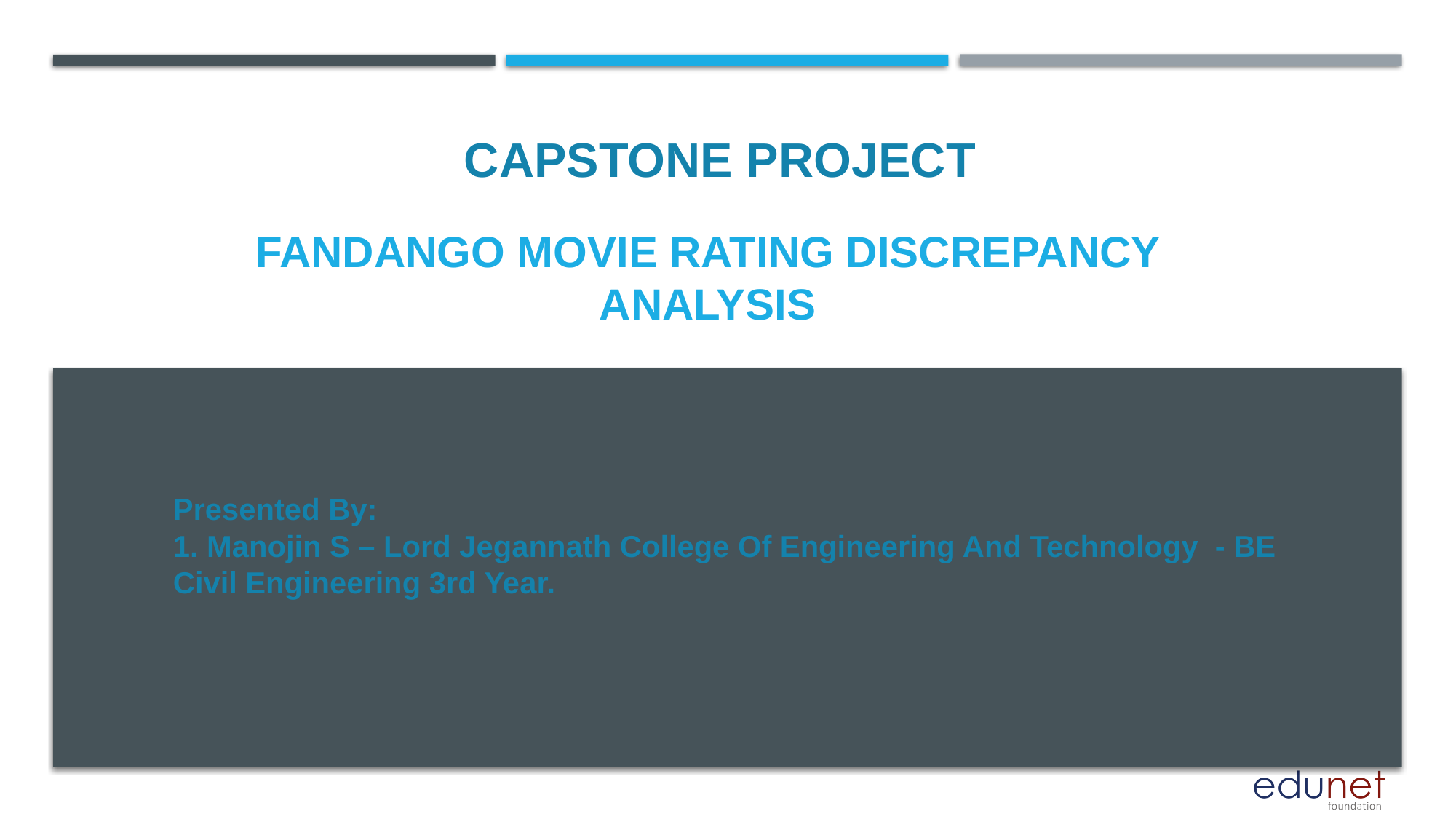

CAPSTONE PROJECT
# Fandango Movie Rating Discrepancy Analysis
Presented By:
1. Manojin S – Lord Jegannath College Of Engineering And Technology  - BE Civil Engineering 3rd Year.